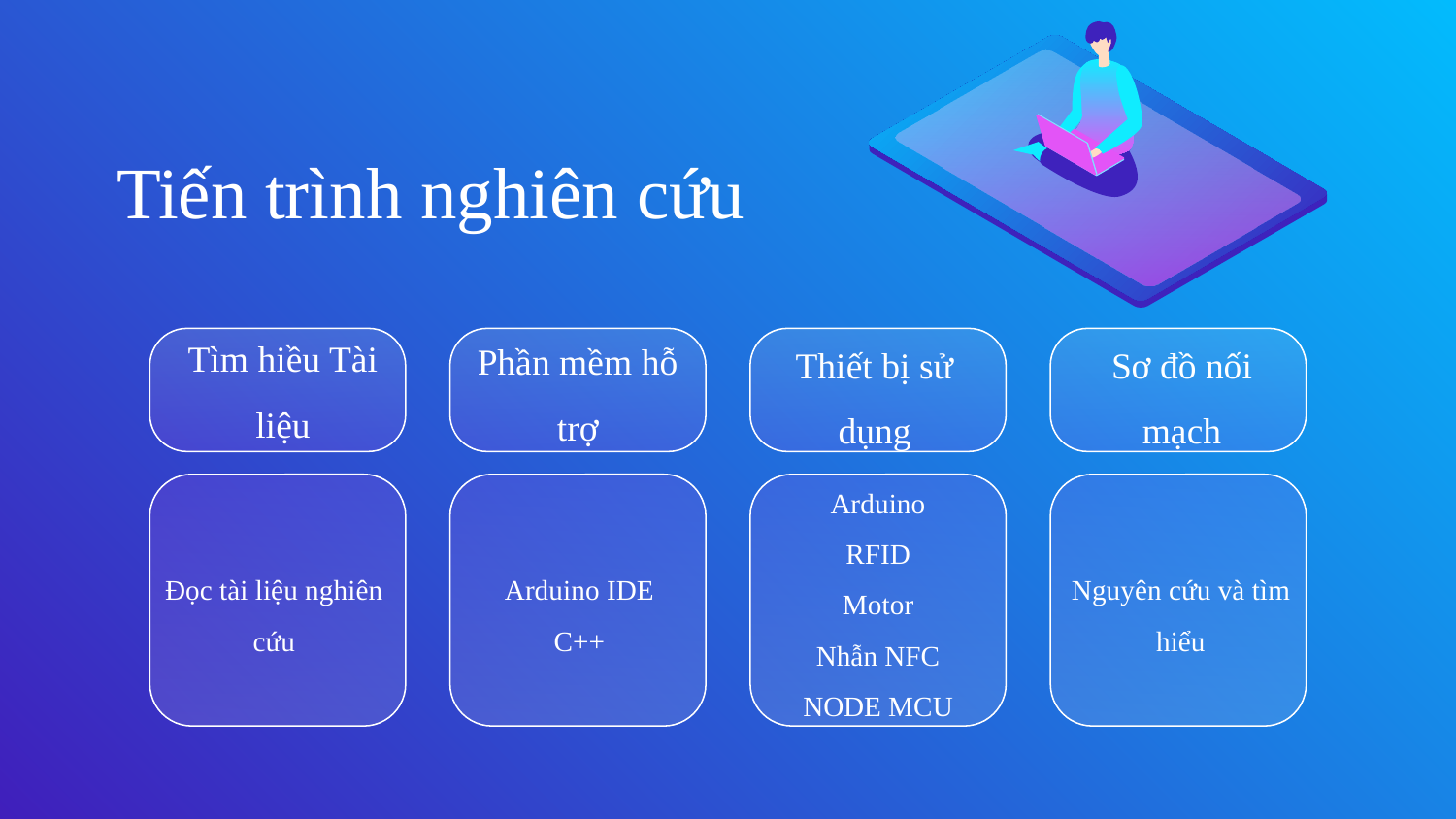

Tiến trình nghiên cứu

Phần mềm hỗ trợ
Thiết bị sử dụng
Sơ đồ nối mạch
# Tìm hiều Tài liệu
Arduino
RFID
Motor
Nhẫn NFC
NODE MCU

Đọc tài liệu nghiên cứu
Arduino IDE
C++
Nguyên cứu và tìm hiểu